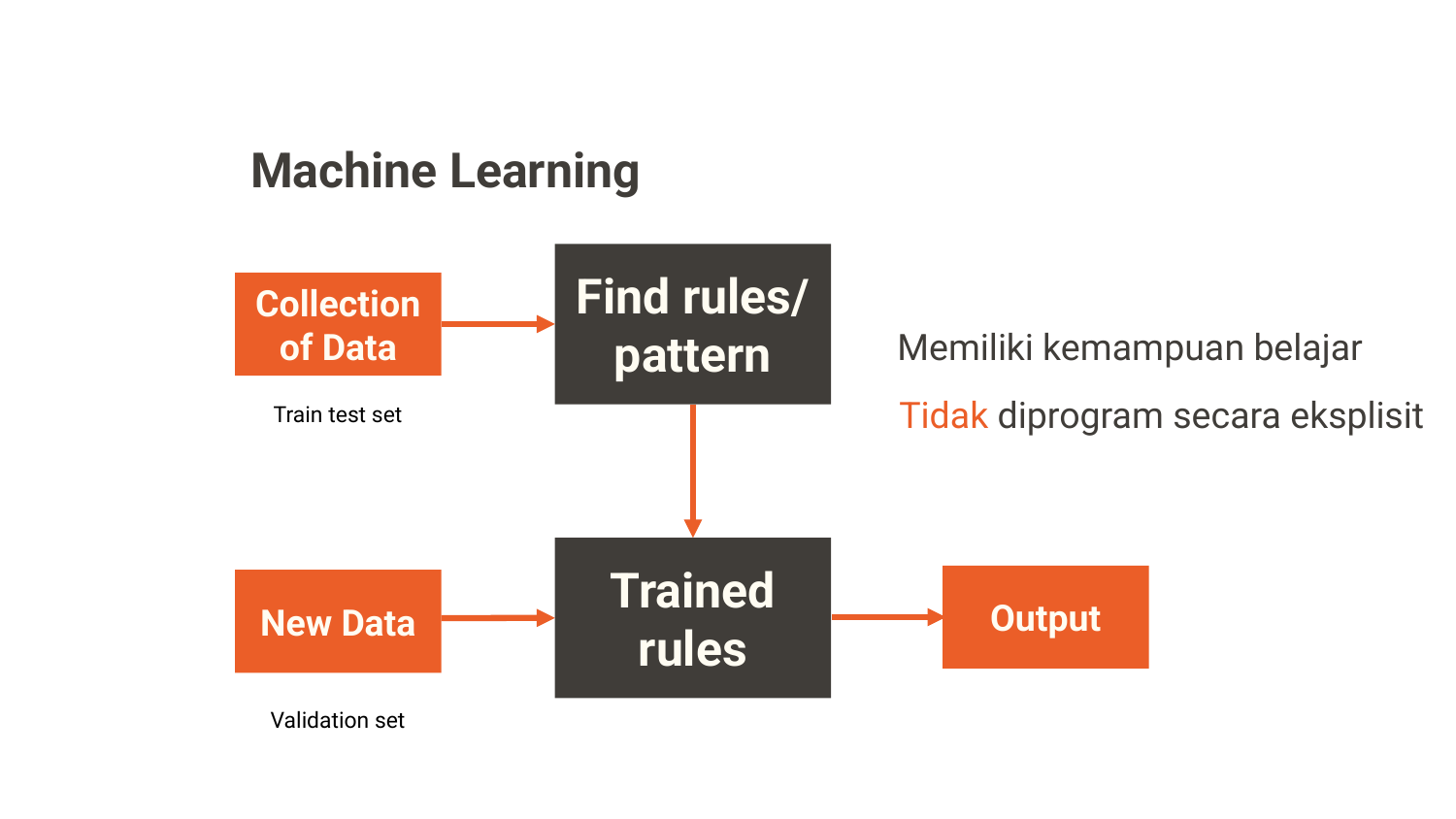

Machine Learning
Find rules/
pattern
Collection of Data
Memiliki kemampuan belajar
Tidak diprogram secara eksplisit
Train test set
Trained rules
Output
New Data
Validation set